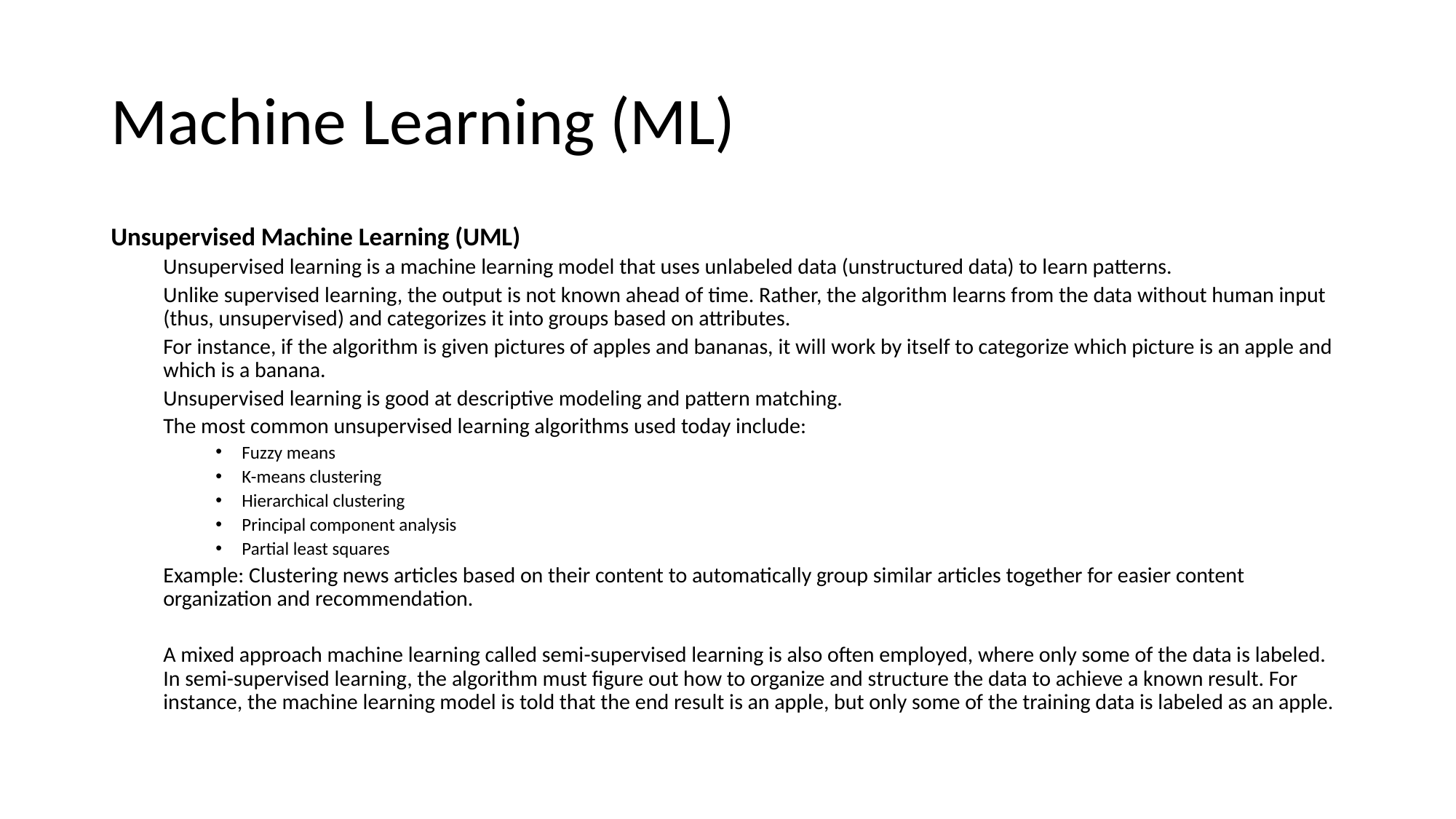

# Machine Learning (ML)
Unsupervised Machine Learning (UML)
Unsupervised learning is a machine learning model that uses unlabeled data (unstructured data) to learn patterns.
Unlike supervised learning, the output is not known ahead of time. Rather, the algorithm learns from the data without human input (thus, unsupervised) and categorizes it into groups based on attributes.
For instance, if the algorithm is given pictures of apples and bananas, it will work by itself to categorize which picture is an apple and which is a banana.
Unsupervised learning is good at descriptive modeling and pattern matching.
The most common unsupervised learning algorithms used today include:
Fuzzy means
K-means clustering
Hierarchical clustering
Principal component analysis
Partial least squares
Example: Clustering news articles based on their content to automatically group similar articles together for easier content organization and recommendation.

A mixed approach machine learning called semi-supervised learning is also often employed, where only some of the data is labeled. In semi-supervised learning, the algorithm must figure out how to organize and structure the data to achieve a known result. For instance, the machine learning model is told that the end result is an apple, but only some of the training data is labeled as an apple.